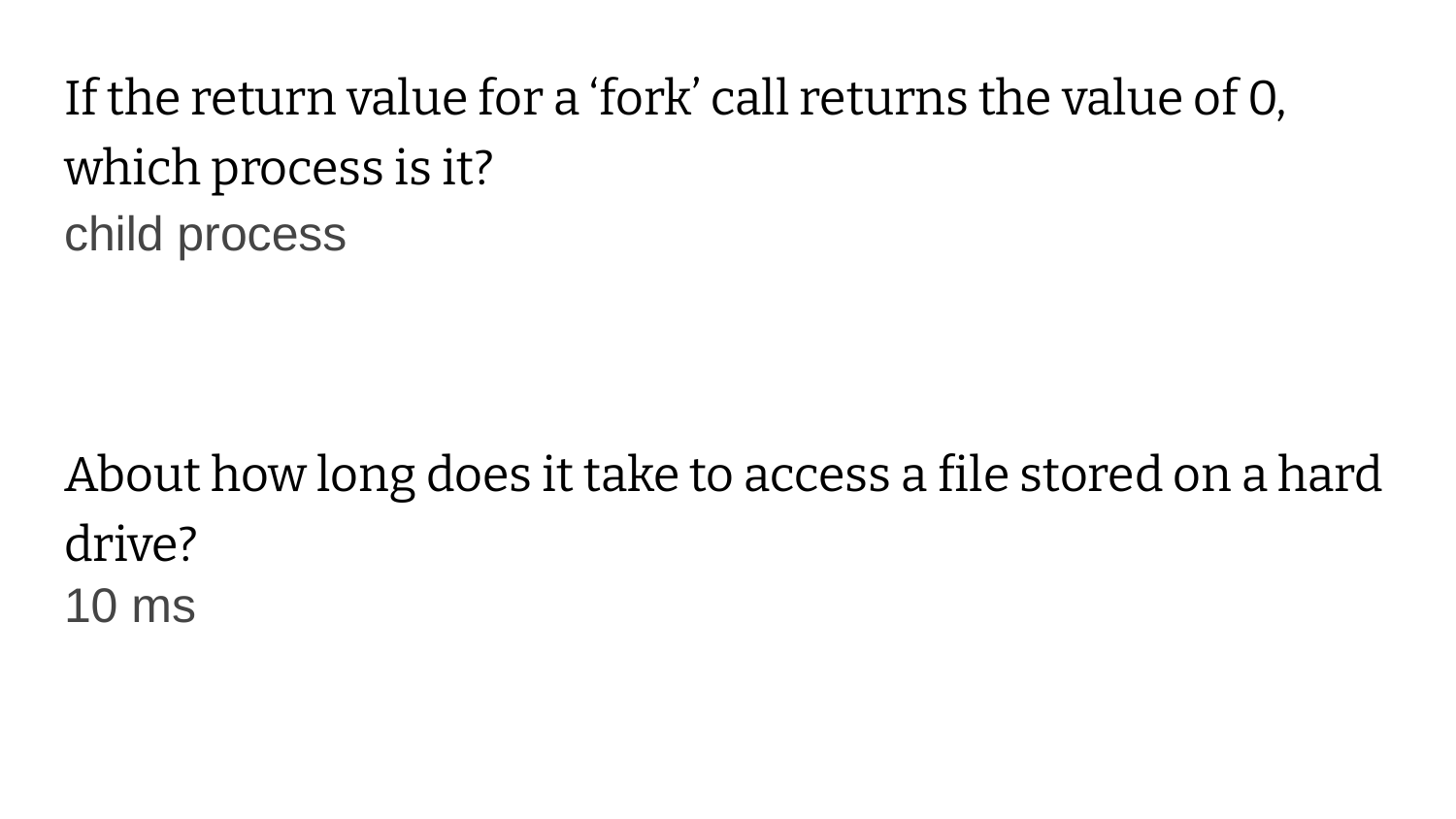

If the return value for a ‘fork’ call returns the value of 0, which process is it?

About how long does it take to access a file stored on a hard drive?

child process

10 ms